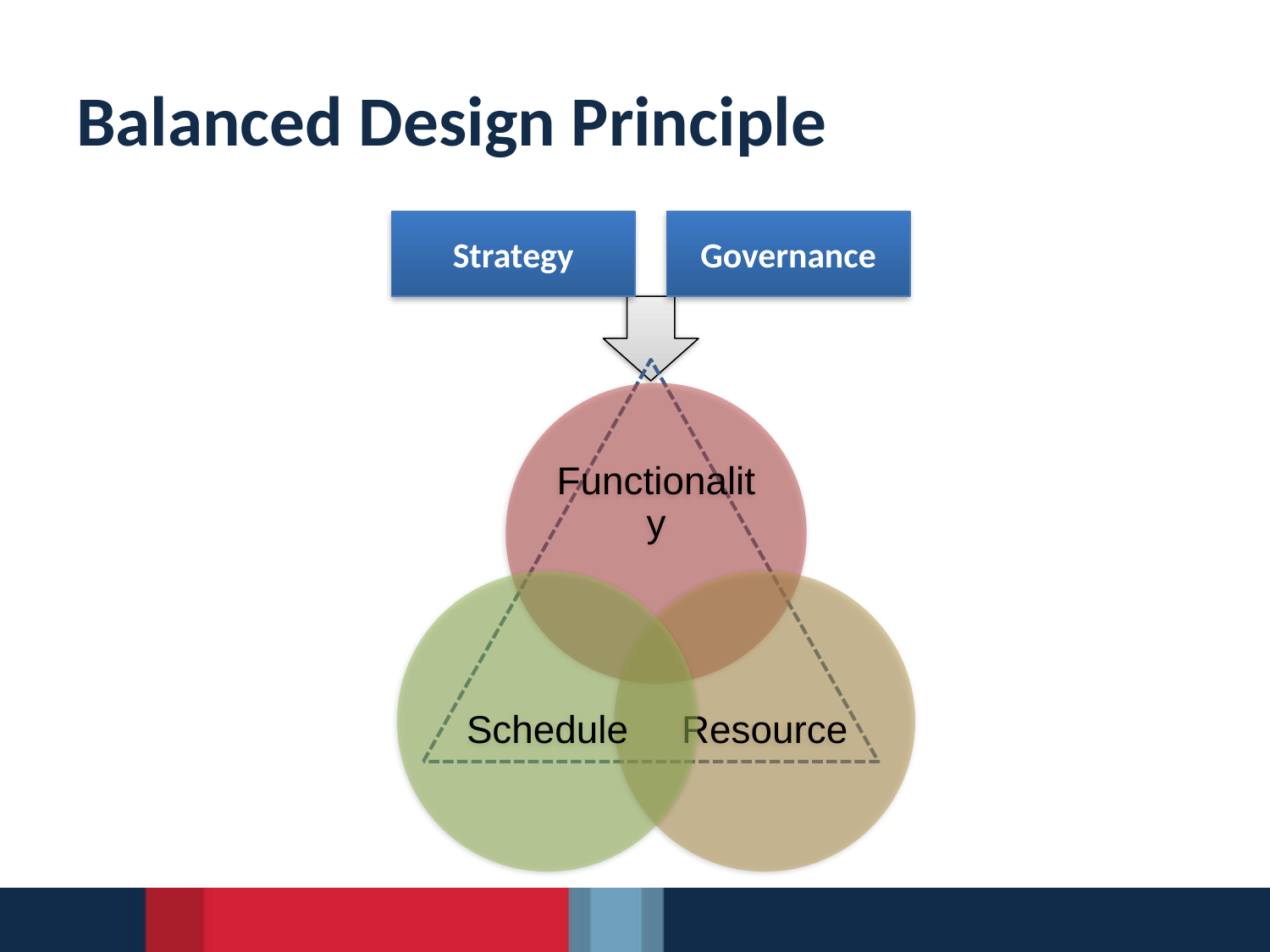

# Balanced Design Principle
Strategy
Governance

Functionality
Resource
Schedule